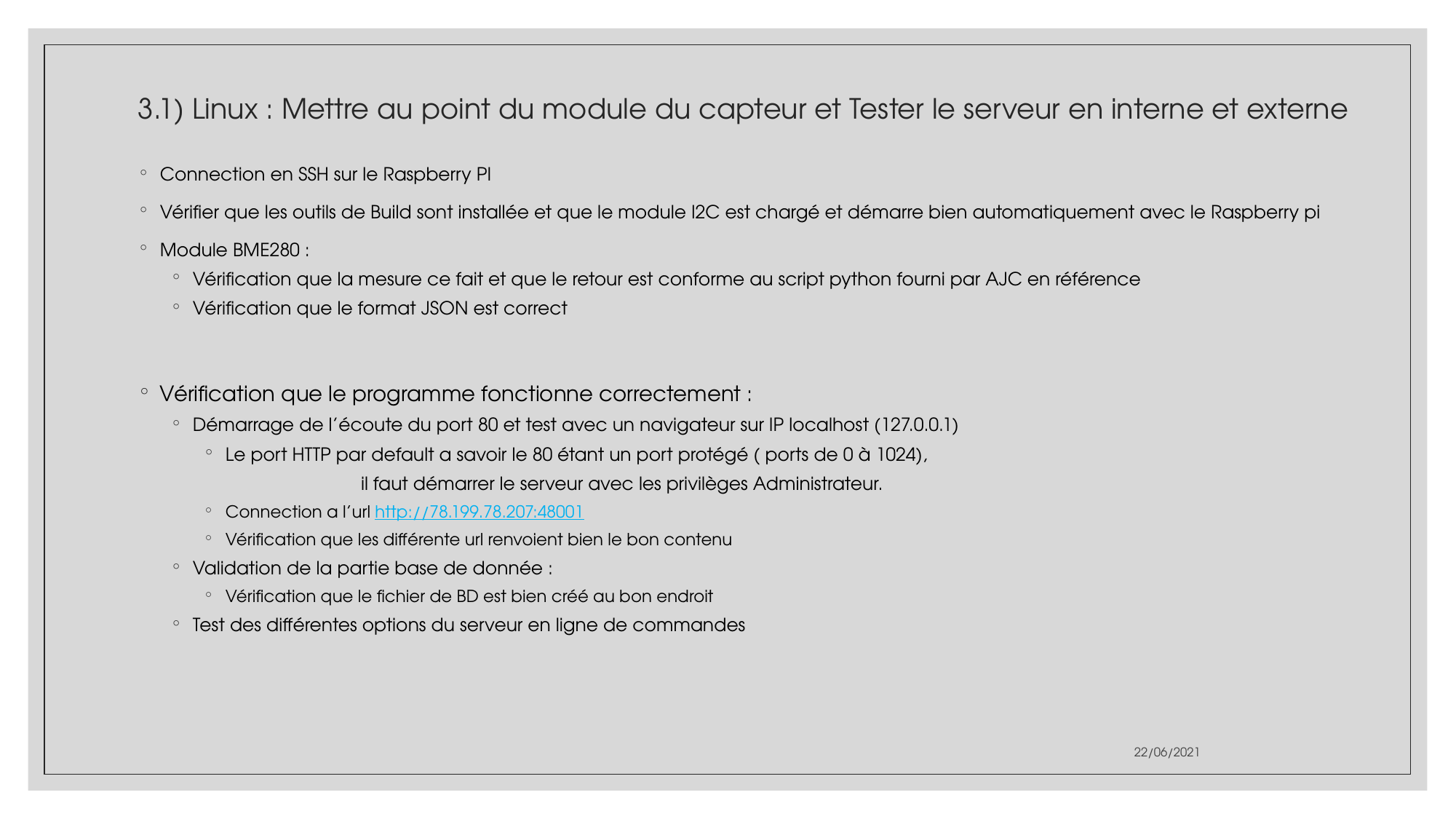

# 3.1) Linux : Mettre au point du module du capteur et Tester le serveur en interne et externe
Connection en SSH sur le Raspberry PI
Vérifier que les outils de Build sont installée et que le module I2C est chargé et démarre bien automatiquement avec le Raspberry pi
Module BME280 :
Vérification que la mesure ce fait et que le retour est conforme au script python fourni par AJC en référence
Vérification que le format JSON est correct

Vérification que le programme fonctionne correctement :
Démarrage de l’écoute du port 80 et test avec un navigateur sur IP localhost (127.0.0.1)
Le port HTTP par default a savoir le 80 étant un port protégé ( ports de 0 à 1024),
	   il faut démarrer le serveur avec les privilèges Administrateur.
Connection a l’url http://78.199.78.207:48001
Vérification que les différente url renvoient bien le bon contenu
Validation de la partie base de donnée :
Vérification que le fichier de BD est bien créé au bon endroit
Test des différentes options du serveur en ligne de commandes
22/06/2021